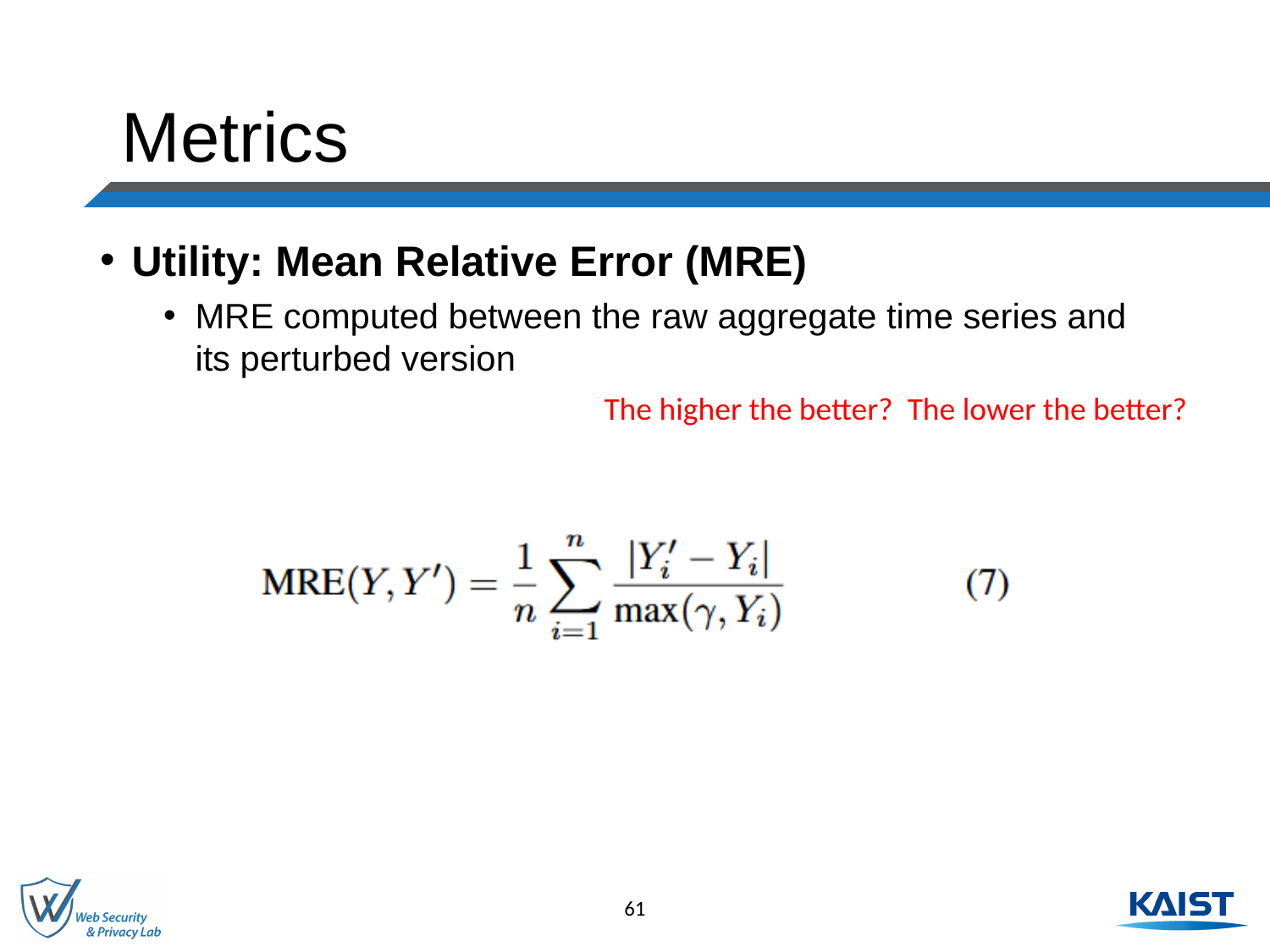

# Metrics
Utility: Mean Relative Error (MRE)
MRE computed between the raw aggregate time series and its perturbed version
The higher the better?  The lower the better?

61